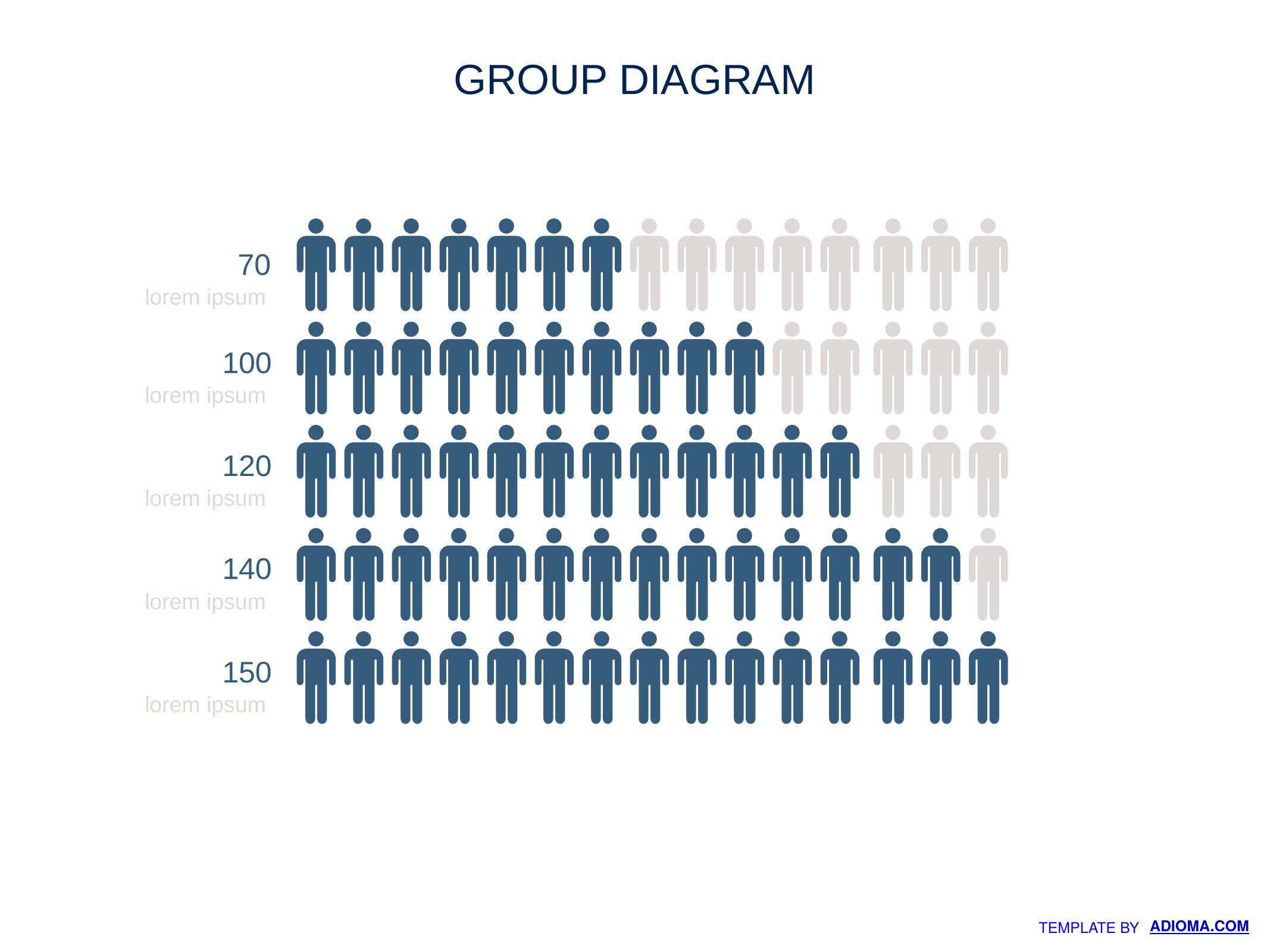

GROUP DIAGRAM

70
lorem ipsum

100
lorem ipsum

120
lorem ipsum

140
lorem ipsum

150
lorem ipsum